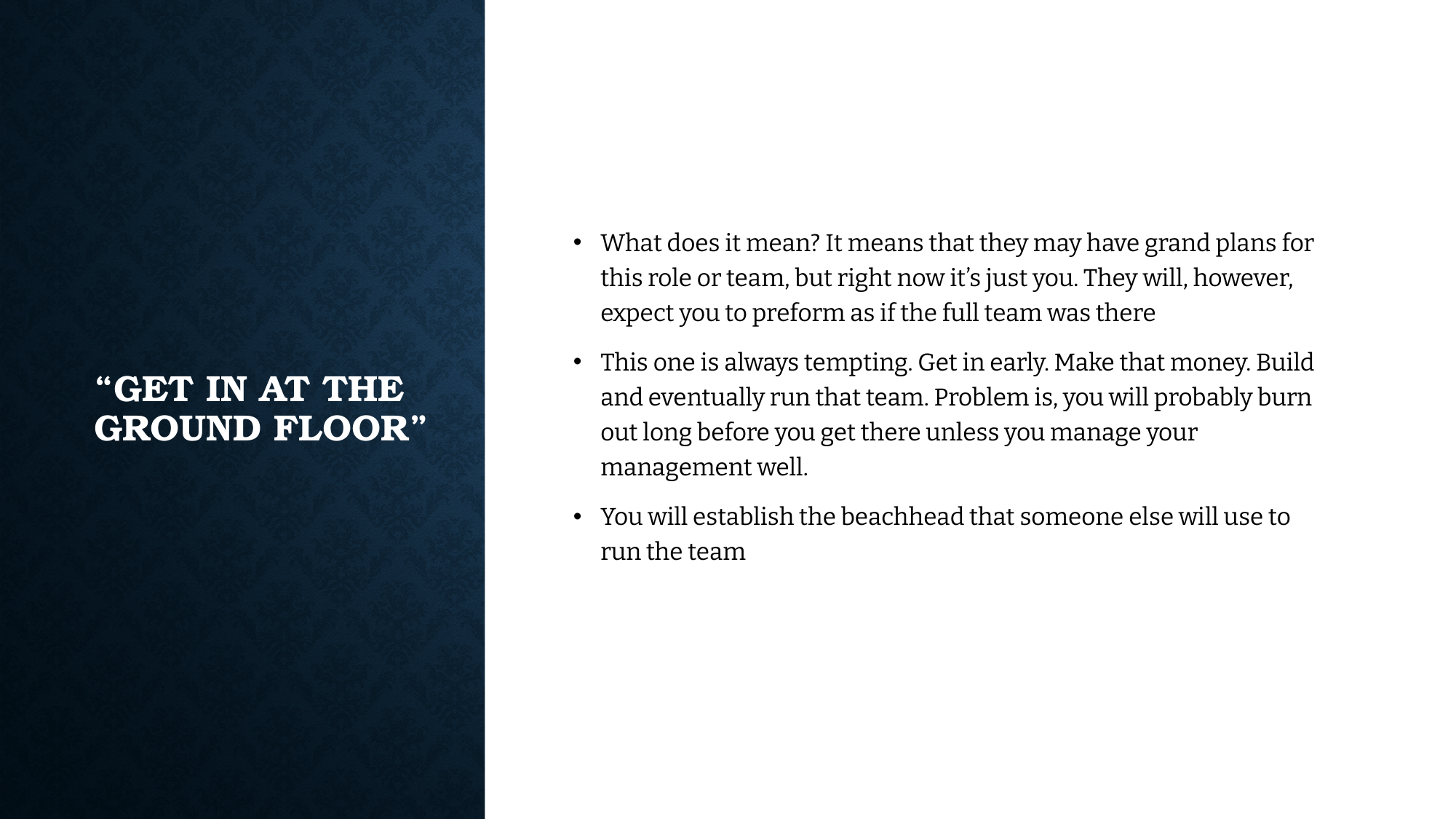

# “Get in at the ground floor”
What does it mean? It means that they may have grand plans for this role or team, but right now it’s just you. They will, however, expect you to preform as if the full team was there
This one is always tempting. Get in early. Make that money. Build and eventually run that team. Problem is, you will probably burn out long before you get there unless you manage your management well.
You will establish the beachhead that someone else will use to run the team